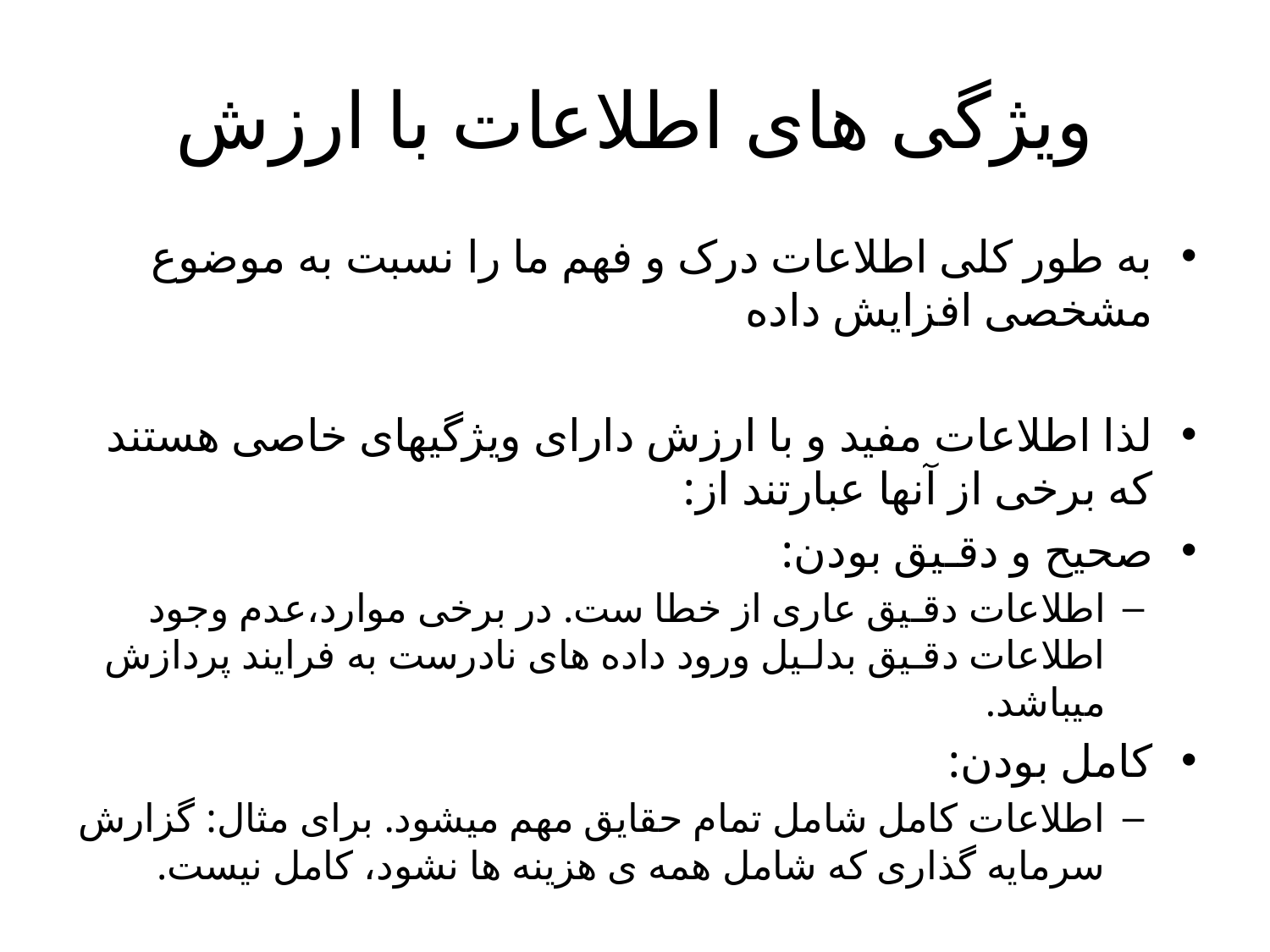

# ویژگی های اطلاعات با ارزش
به طور کلی اطلاعات درک و فهم ما را نسبت به موضوع مشخصی افزایش داده

لذا اطلاعات مفید و با ارزش دارای ویژگیهای خاصی هستند که برخی از آنها عبارتند از:
صحیح و دقـیق بودن:
اطلاعات دقـیق عاری از خطا ست. در برخی موارد،عدم وجود اطلاعات دقـیق بدلـیل ورود داده های نادرست به فرایند پردازش میباشد.
کامل بودن:
اطلاعات کامل شامل تمام حقایق مهم میشود. برای مثال: گزارش سرمایه گذاری که شامل همه ی هزینه ها نشود، کامل نیست.